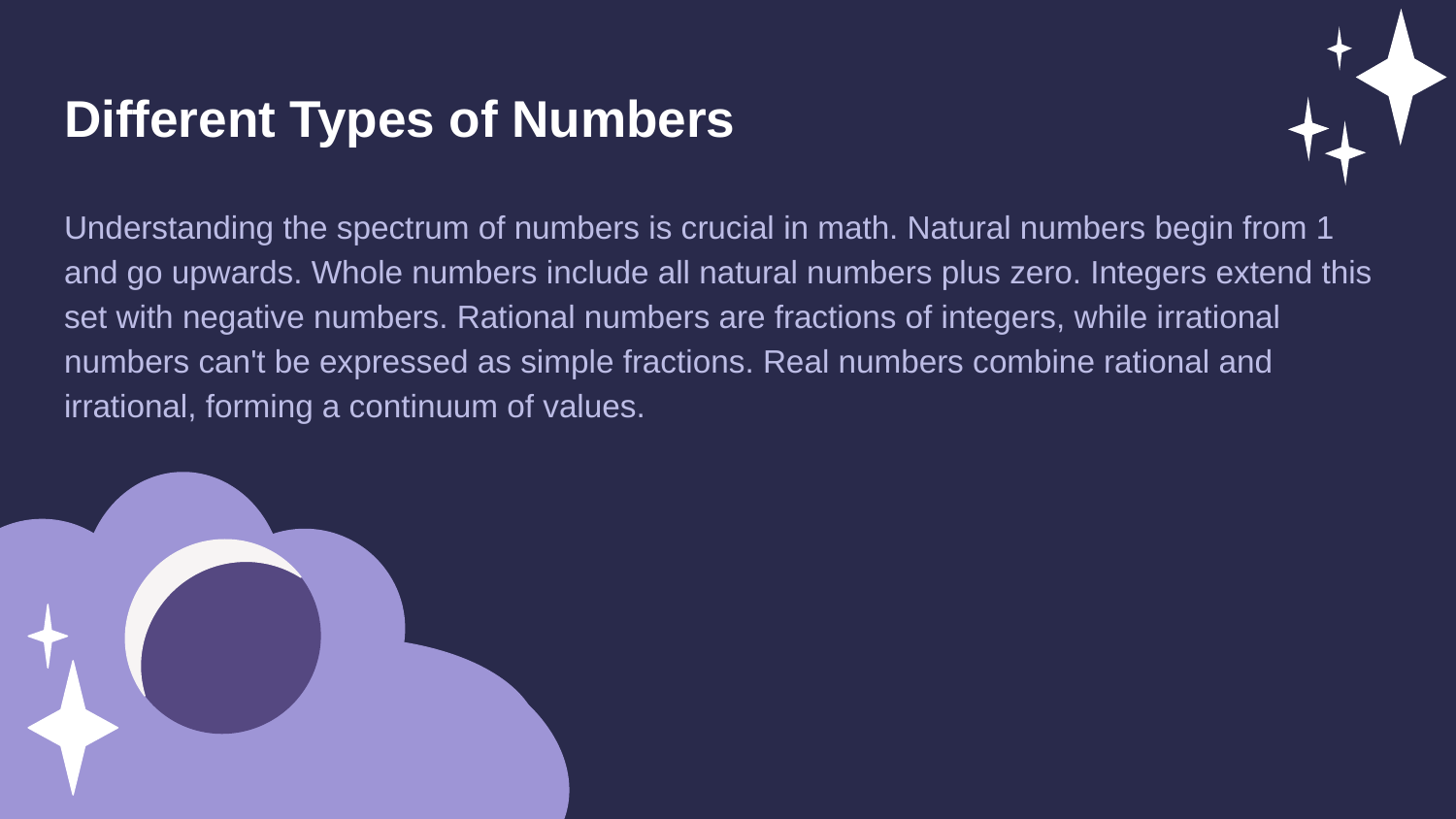

Different Types of Numbers
Understanding the spectrum of numbers is crucial in math. Natural numbers begin from 1 and go upwards. Whole numbers include all natural numbers plus zero. Integers extend this set with negative numbers. Rational numbers are fractions of integers, while irrational numbers can't be expressed as simple fractions. Real numbers combine rational and irrational, forming a continuum of values.